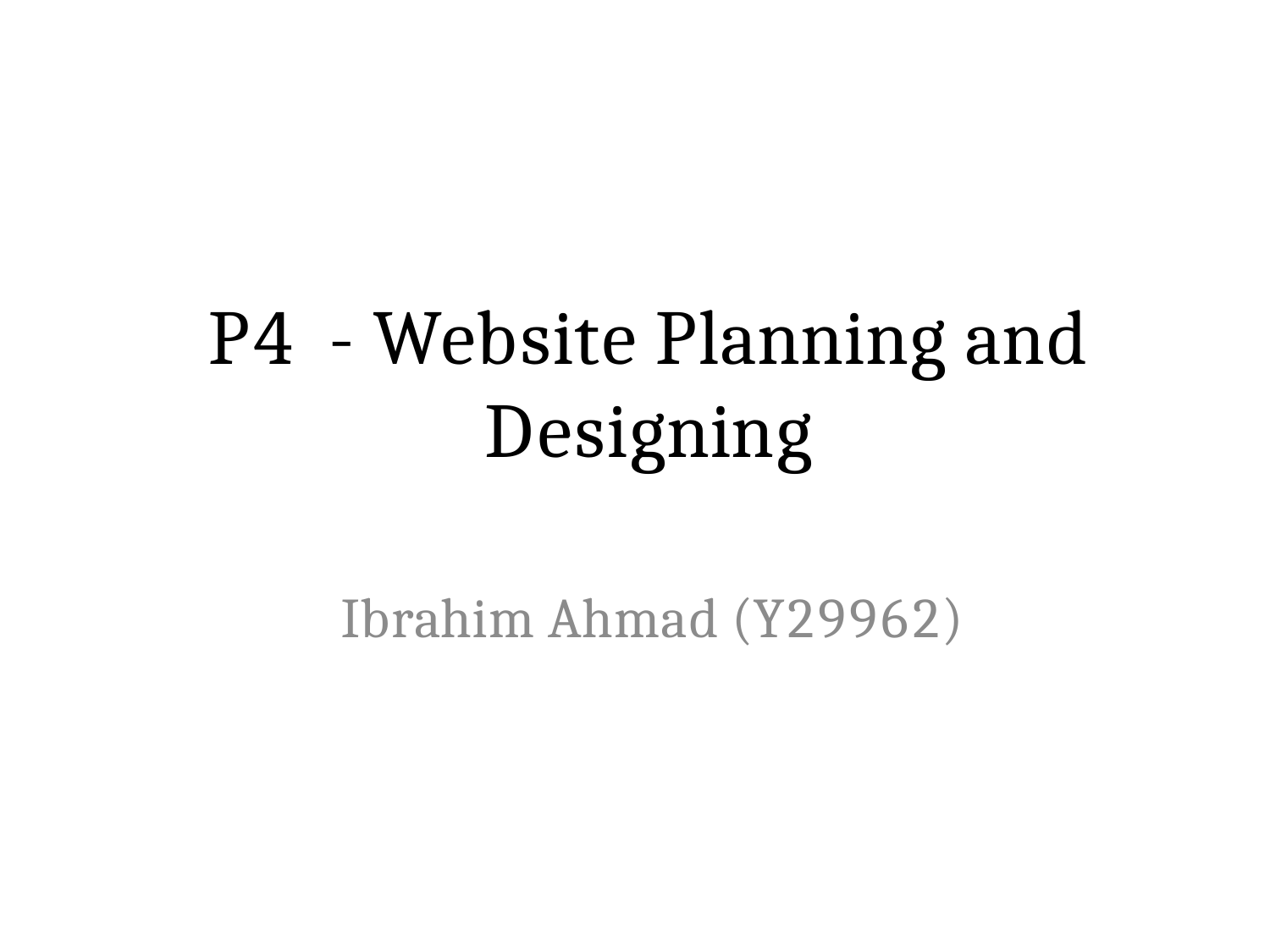

# P4  - Website Planning and Designing
Ibrahim Ahmad (Y29962)